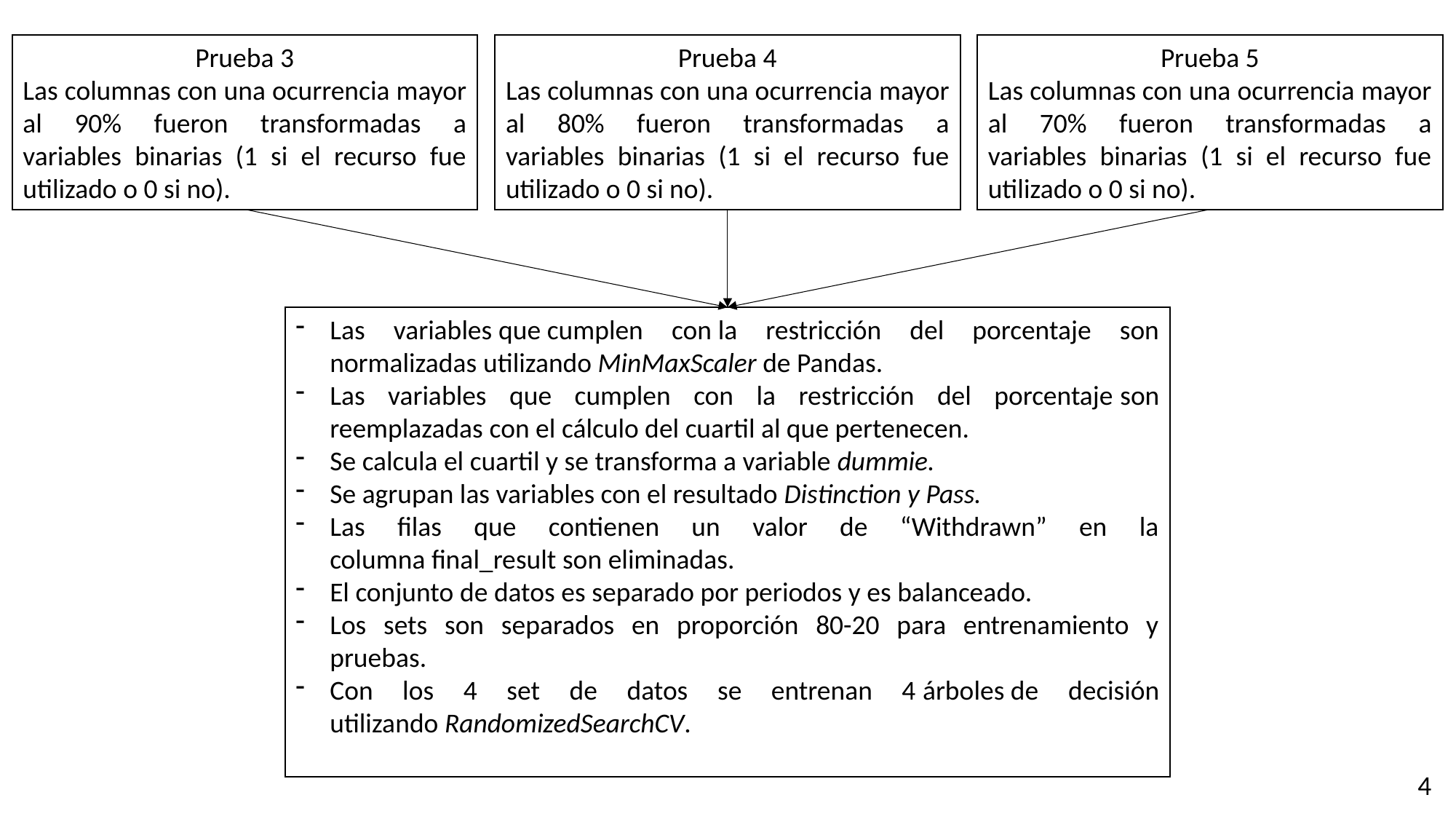

Prueba 3
Las columnas con una ocurrencia mayor al 90% fueron transformadas a variables binarias (1 si el recurso fue utilizado o 0 si no).
Prueba 4
Las columnas con una ocurrencia mayor al 80% fueron transformadas a variables binarias (1 si el recurso fue utilizado o 0 si no).
Prueba 5
Las columnas con una ocurrencia mayor al 70% fueron transformadas a variables binarias (1 si el recurso fue utilizado o 0 si no).
Las variables que cumplen con la restricción del porcentaje son normalizadas utilizando MinMaxScaler de Pandas.
Las variables que cumplen con la restricción del porcentaje son reemplazadas con el cálculo del cuartil al que pertenecen.
Se calcula el cuartil y se transforma a variable dummie.
Se agrupan las variables con el resultado Distinction y Pass.
Las filas que contienen un valor de “Withdrawn” en la columna final_result son eliminadas.
El conjunto de datos es separado por periodos y es balanceado.
Los sets son separados en proporción 80-20 para entrenamiento y pruebas.
Con los 4 set de datos se entrenan 4 árboles de decisión utilizando RandomizedSearchCV.

4